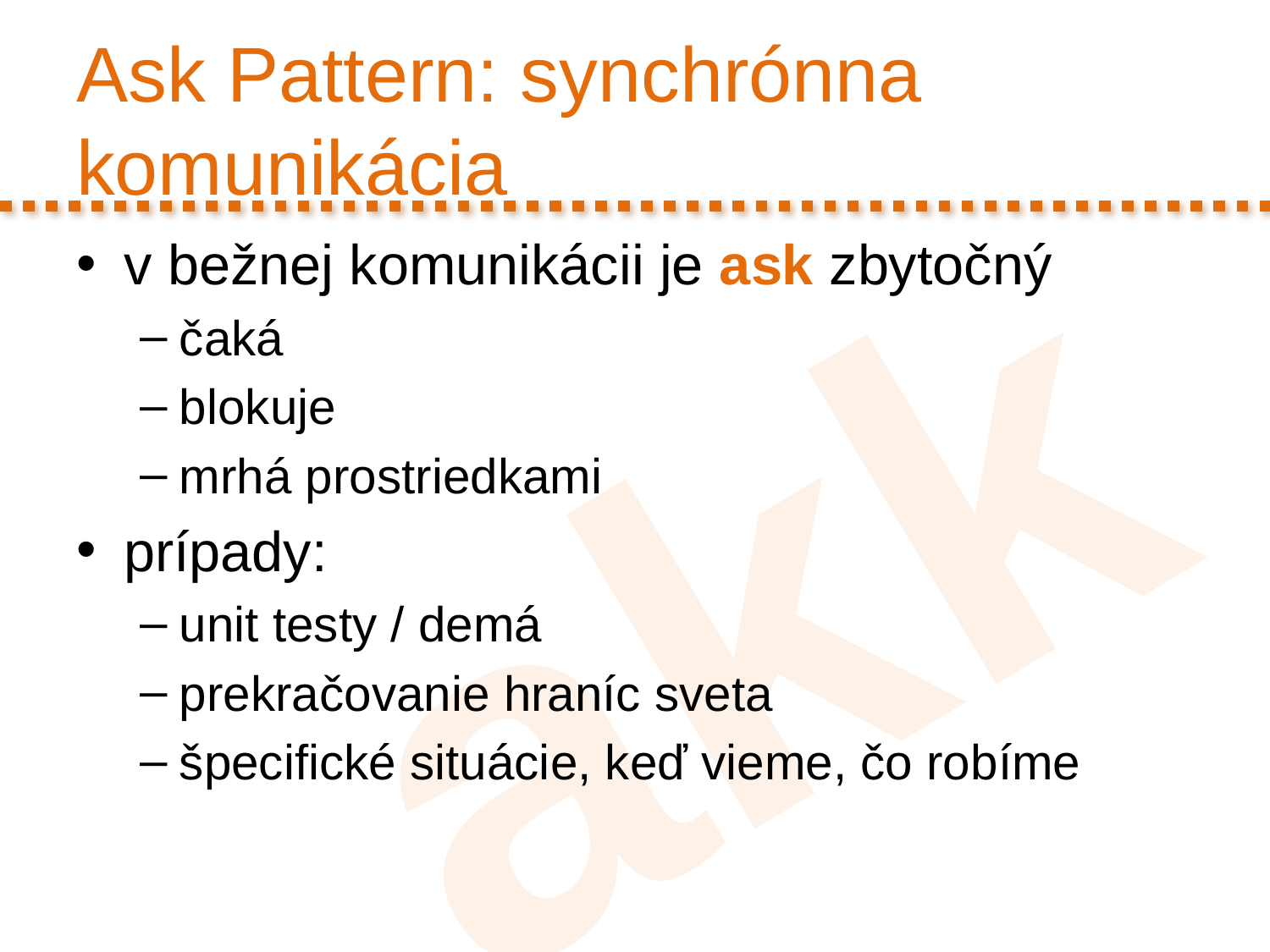

# Ask Pattern: synchrónna komunikácia
v bežnej komunikácii je ask zbytočný
čaká
blokuje
mrhá prostriedkami
prípady:
unit testy / demá
prekračovanie hraníc sveta
špecifické situácie, keď vieme, čo robíme